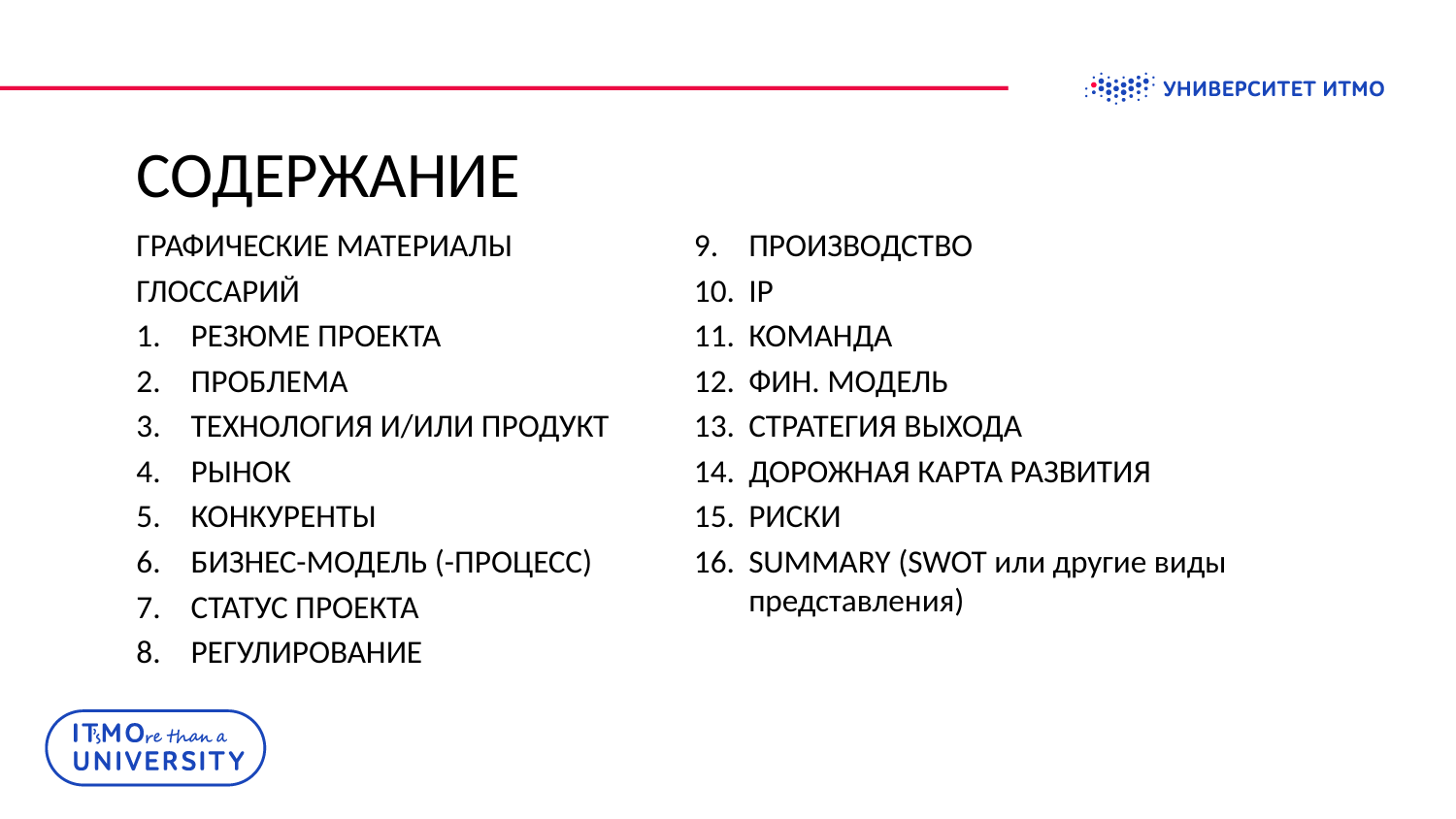

# СОДЕРЖАНИЕ
ГРАФИЧЕСКИЕ МАТЕРИАЛЫ
ГЛОССАРИЙ
РЕЗЮМЕ ПРОЕКТА
ПРОБЛЕМА
ТЕХНОЛОГИЯ И/ИЛИ ПРОДУКТ
РЫНОК
КОНКУРЕНТЫ
БИЗНЕС-МОДЕЛЬ (-ПРОЦЕСС)
СТАТУС ПРОЕКТА
РЕГУЛИРОВАНИЕ
ПРОИЗВОДСТВО
IP
КОМАНДА
ФИН. МОДЕЛЬ
СТРАТЕГИЯ ВЫХОДА
ДОРОЖНАЯ КАРТА РАЗВИТИЯ
РИСКИ
SUMMARY (SWOT или другие виды представления)